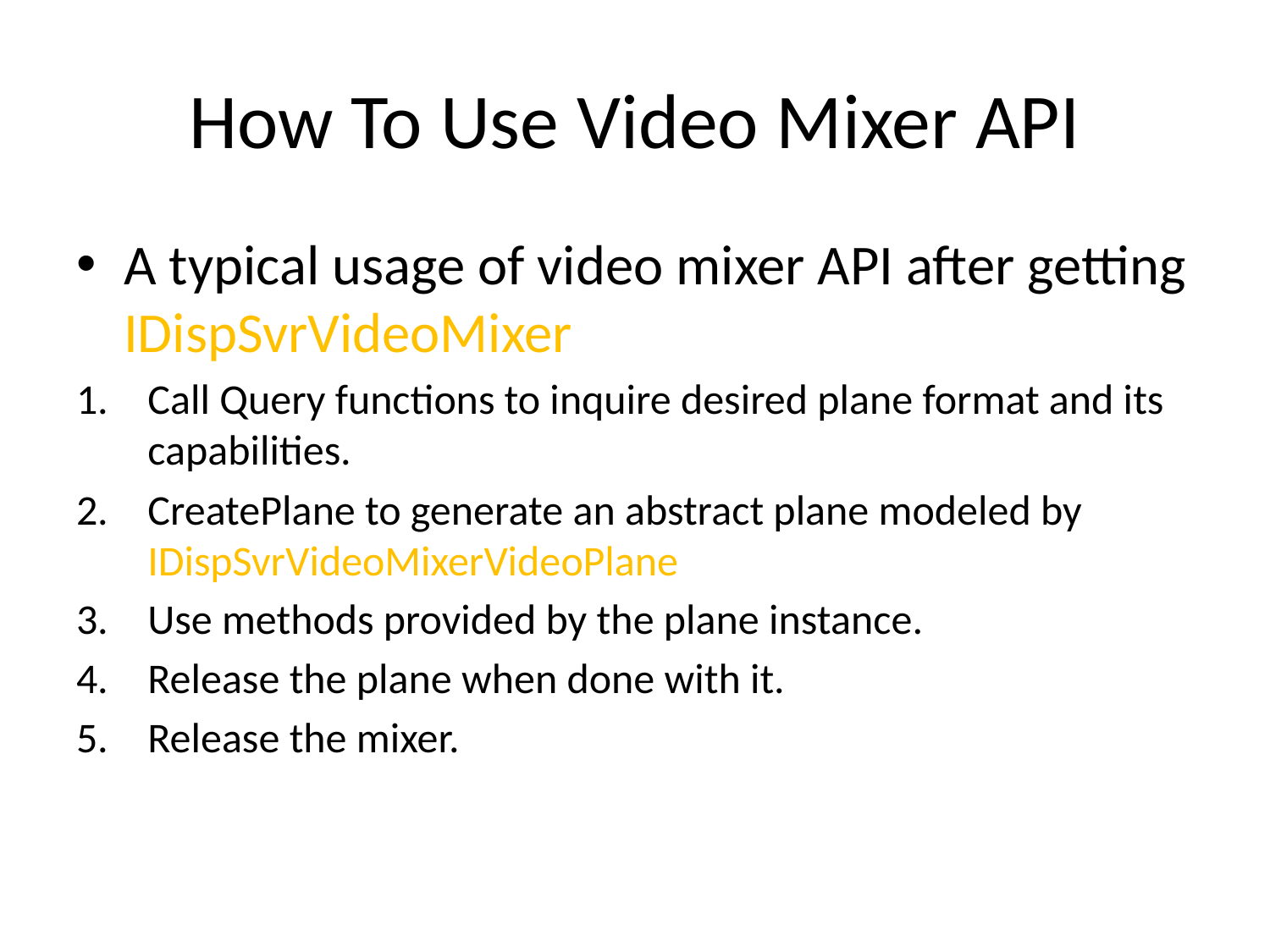

# How To Use Video Mixer API
A typical usage of video mixer API after getting IDispSvrVideoMixer
Call Query functions to inquire desired plane format and its capabilities.
CreatePlane to generate an abstract plane modeled by IDispSvrVideoMixerVideoPlane
Use methods provided by the plane instance.
Release the plane when done with it.
Release the mixer.